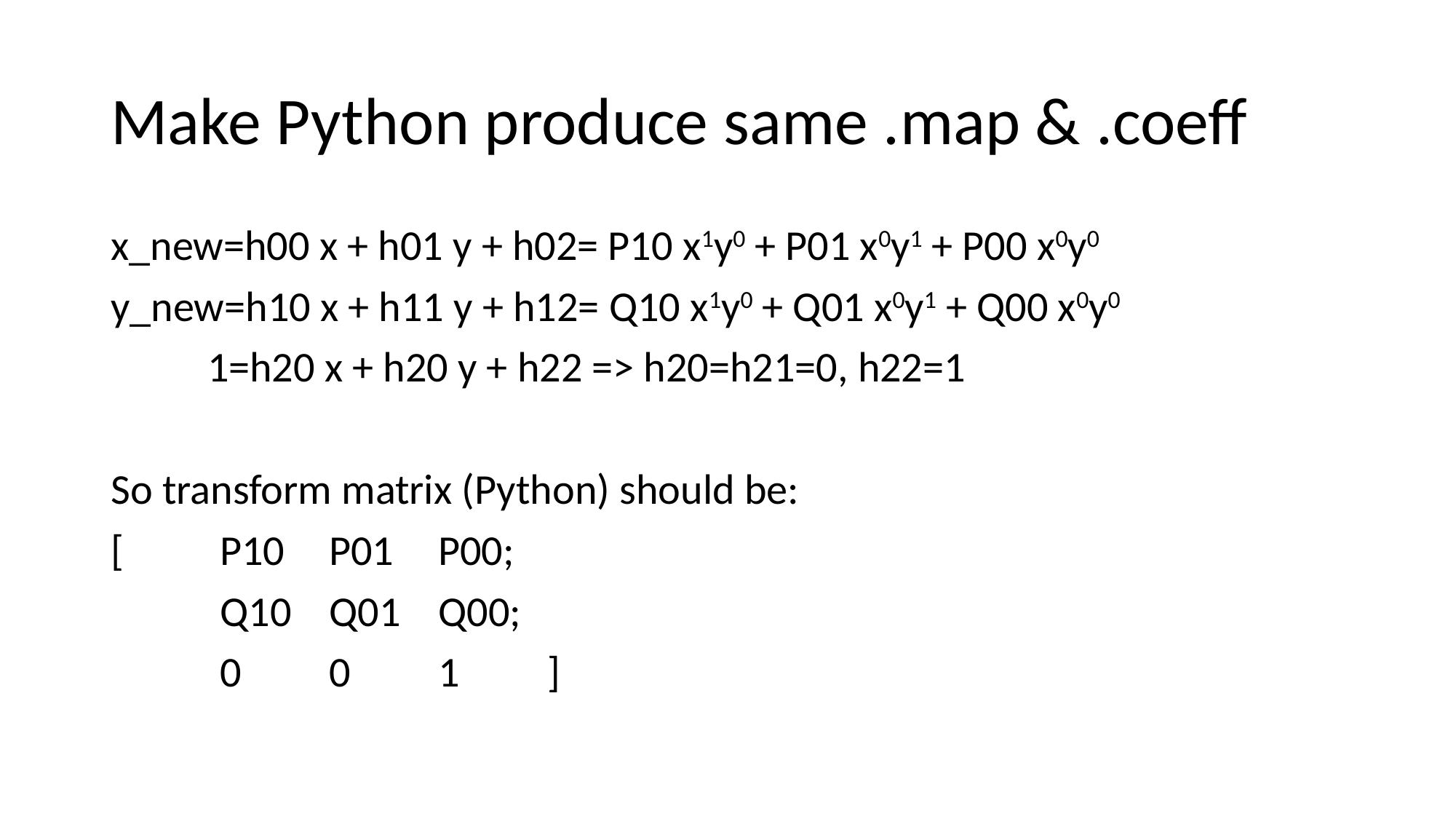

# Make Python produce same .map & .coeff
x_new=h00 x + h01 y + h02= P10 x1y0 + P01 x0y1 + P00 x0y0
y_new=h10 x + h11 y + h12= Q10 x1y0 + Q01 x0y1 + Q00 x0y0
          1=h20 x + h20 y + h22 => h20=h21=0, h22=1

So transform matrix (Python) should be:
[ 	P10 	P01 	P00;
   	Q10 	Q01 	Q00;
	0 	0 	1	]